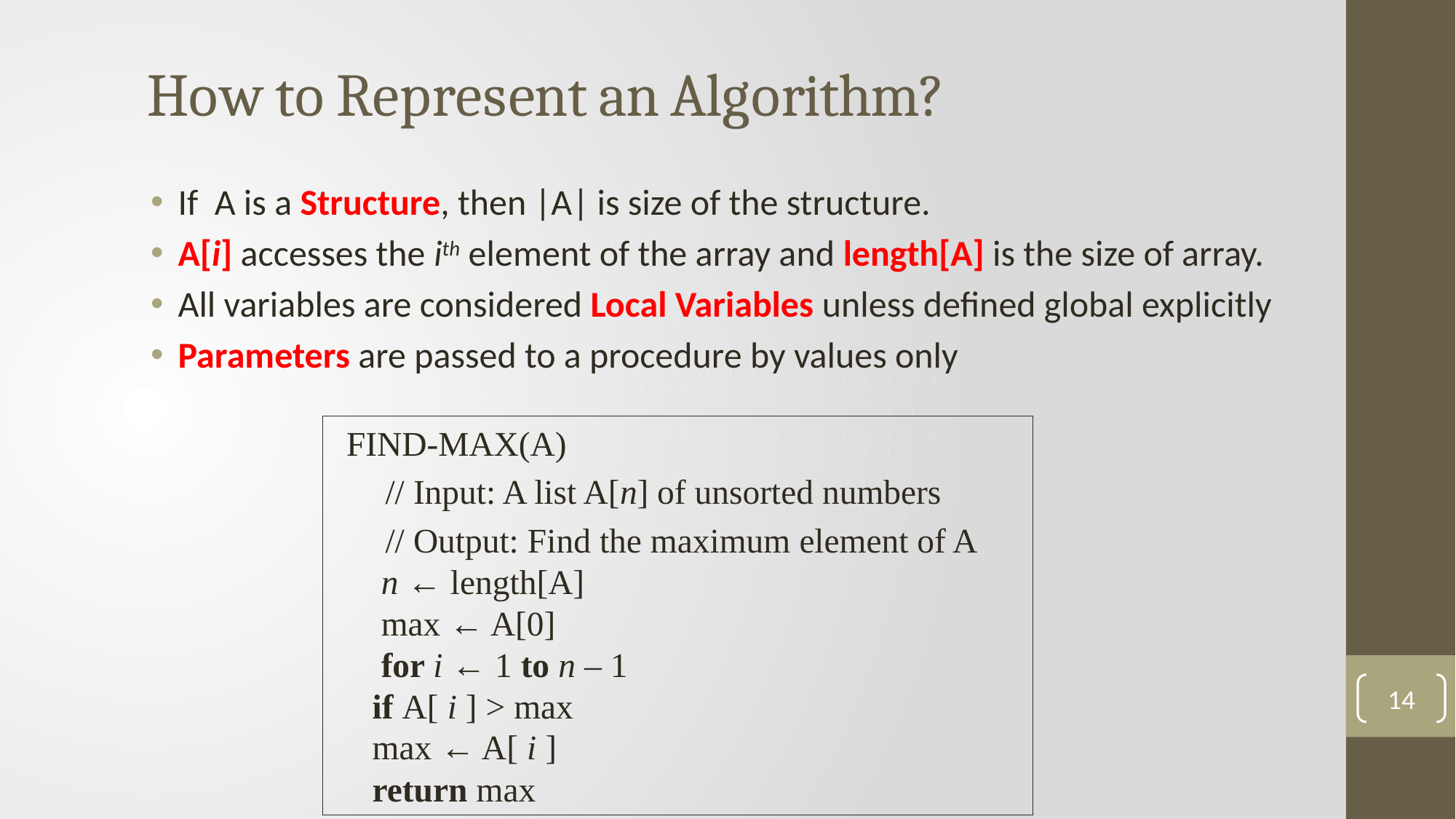

# How to Represent an Algorithm?
If  A is a Structure, then |A| is size of the structure.
A[i] accesses the ith element of the array and length[A] is the size of array.
All variables are considered Local Variables unless defined global explicitly
Parameters are passed to a procedure by values only
FIND-MAX(A)
	// Input: A list A[n] of unsorted numbers
	// Output: Find the maximum element of A
	 n ← length[A]
	 max ← A[0]
	 for i ← 1 to n – 1
		if A[ i ] > max
			max ← A[ i ]
	return max
14